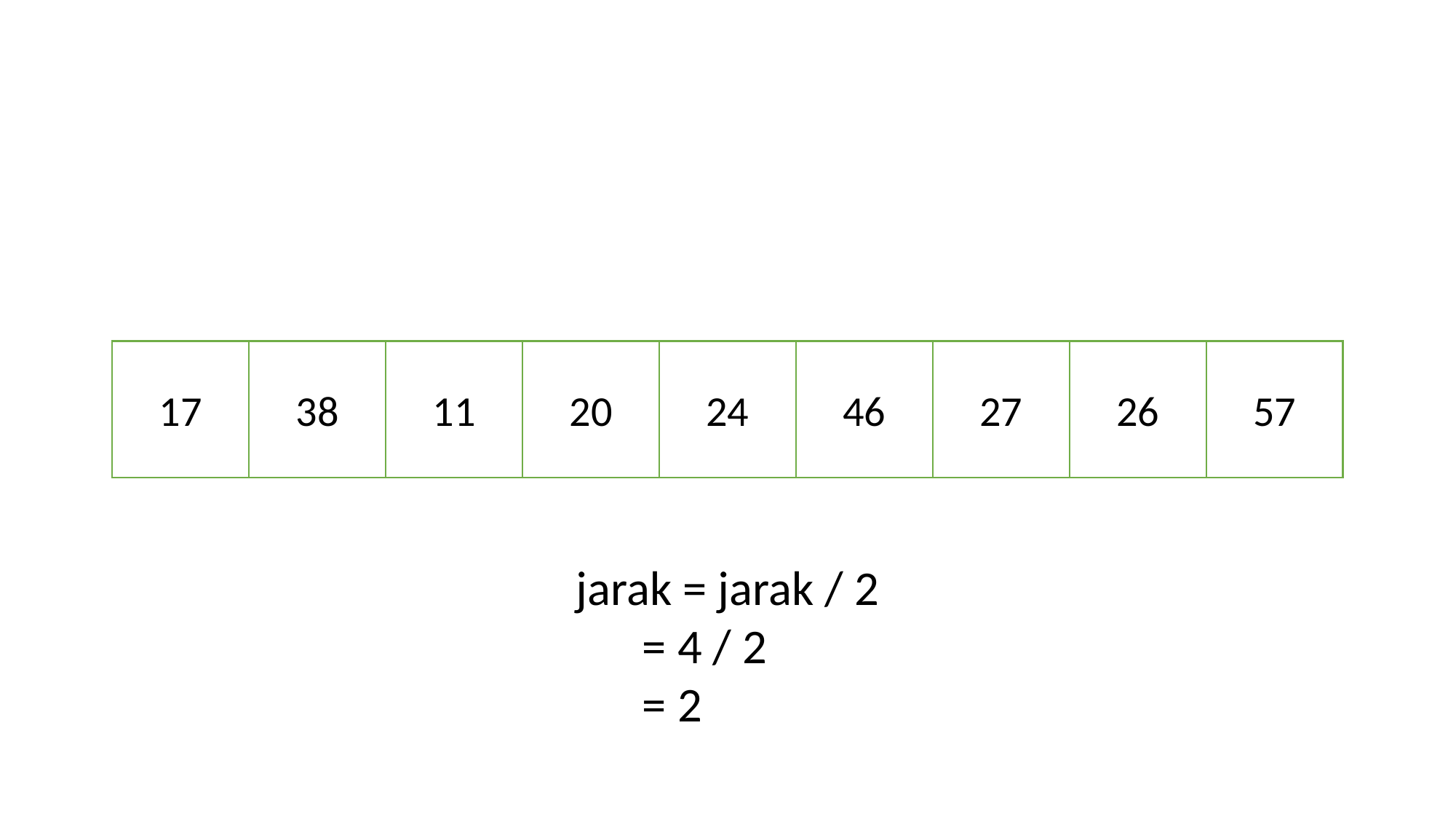

#

17
38
11
20
24
46
27
26
57
jarak = jarak / 2
              = 4 / 2
              = 2